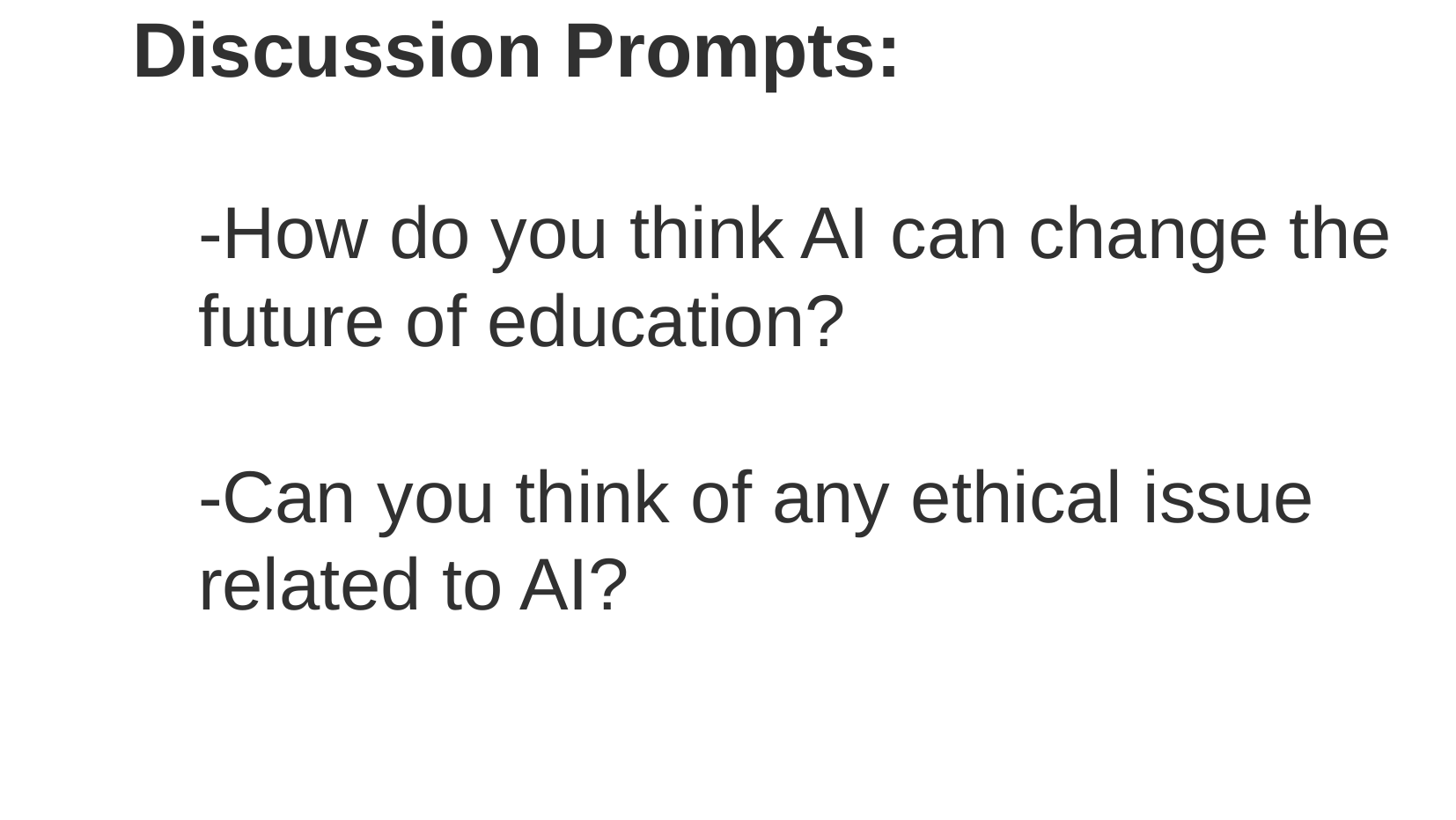

# Discussion Prompts:
-How do you think AI can change the future of education?
-Can you think of any ethical issue related to AI?